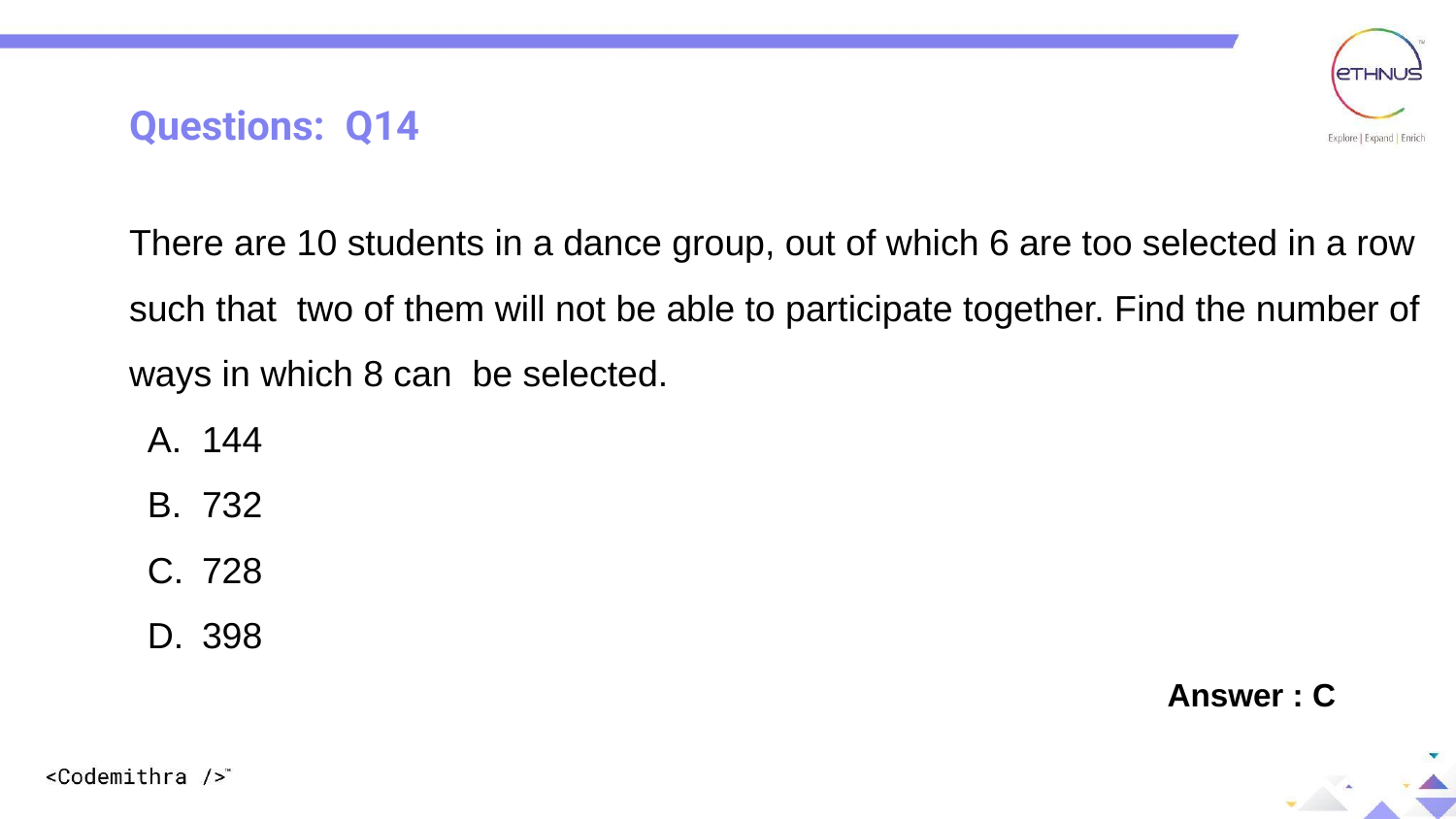

Questions:  Q14
There are 10 students in a dance group, out of which 6 are too selected in a row
such that  two of them will not be able to participate together. Find the number of
ways in which 8 can  be selected.
144
732
728
398
Answer : C